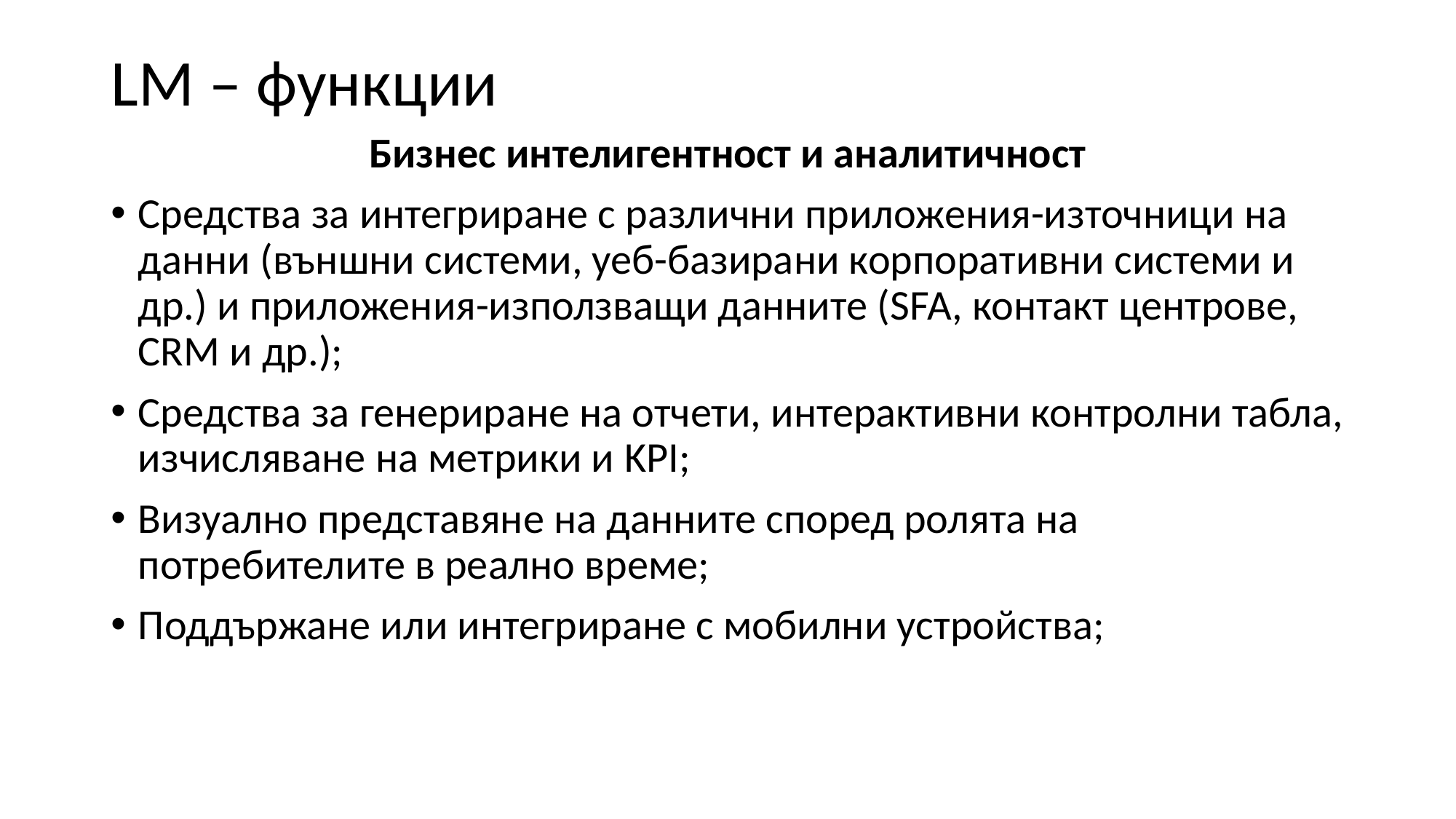

# LM – функции
Бизнес интелигентност и аналитичност
Средства за интегриране с различни приложения-източници на данни (външни системи, уеб-базирани корпоративни системи и др.) и приложения-използващи данните (SFA, контакт центрове, CRM и др.);
Средства за генериране на отчети, интерактивни контролни табла, изчисляване на метрики и KPI;
Визуално представяне на данните според ролята на потребителите в реално време;
Поддържане или интегриране с мобилни устройства;